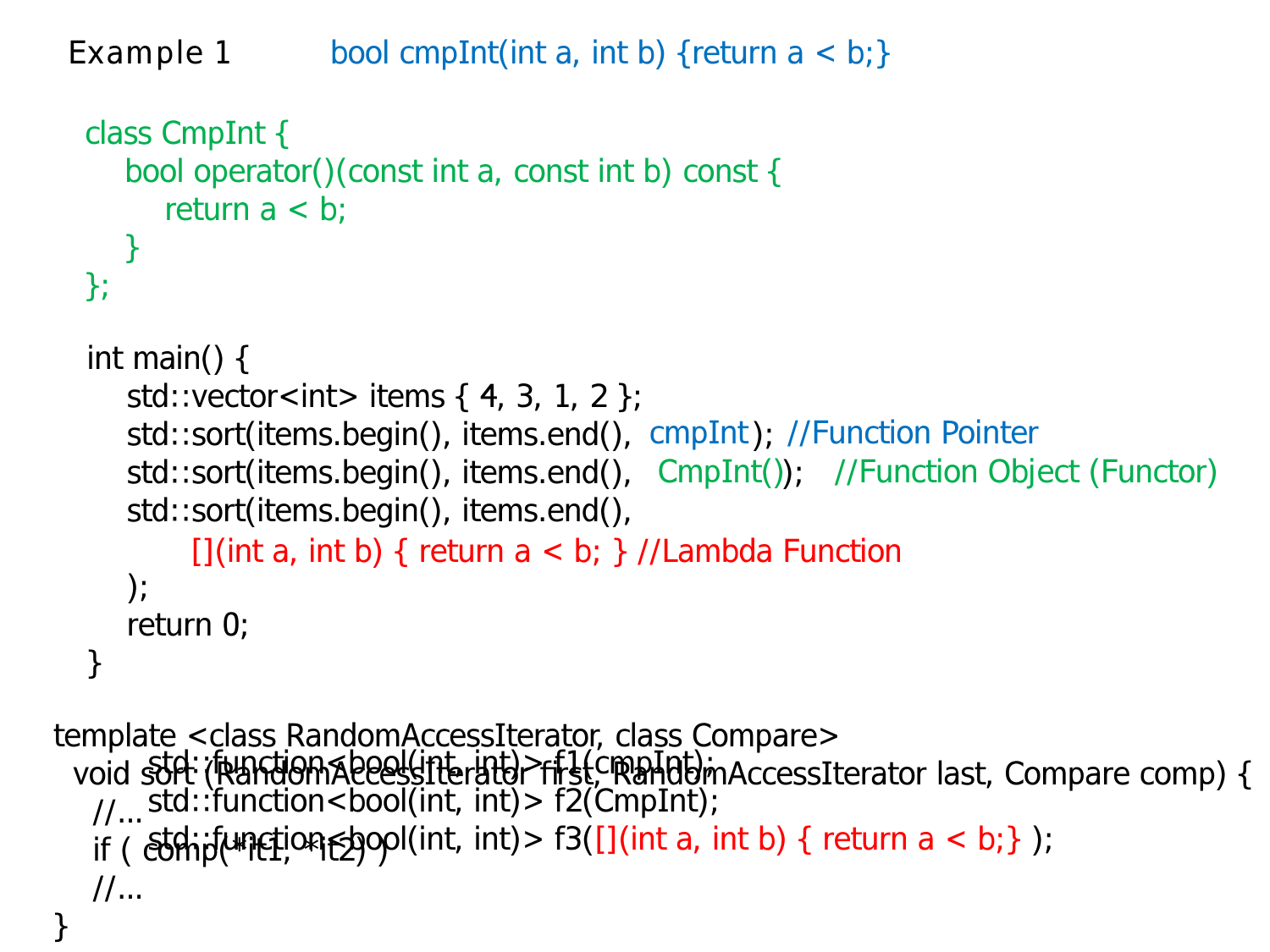

Example 1
bool cmpInt(int a, int b) {return a < b;}
class CmpInt {
    bool operator()(const int a, const int b) const {
        return a < b;
    }
};
int main() {
    std::vector<int> items { 4, 3, 1, 2 };
    std::sort(items.begin(), items.end(),            );
    std::sort(items.begin(), items.end(),               );
    std::sort(items.begin(), items.end(),

    );
    return 0;
}
cmpInt    //Function Pointer
CmpInt()     //Function Object (Functor)
[](int a, int b) { return a < b; } //Lambda Function
template <class RandomAccessIterator, class Compare>
  void sort (RandomAccessIterator first, RandomAccessIterator last, Compare comp) {
    //…
    if ( comp(*it1, *it2) )
    //…
}
std::function<bool(int, int)> f1(cmpInt);
std::function<bool(int, int)> f2(CmpInt);
std::function<bool(int, int)> f3([](int a, int b) { return a < b;} );